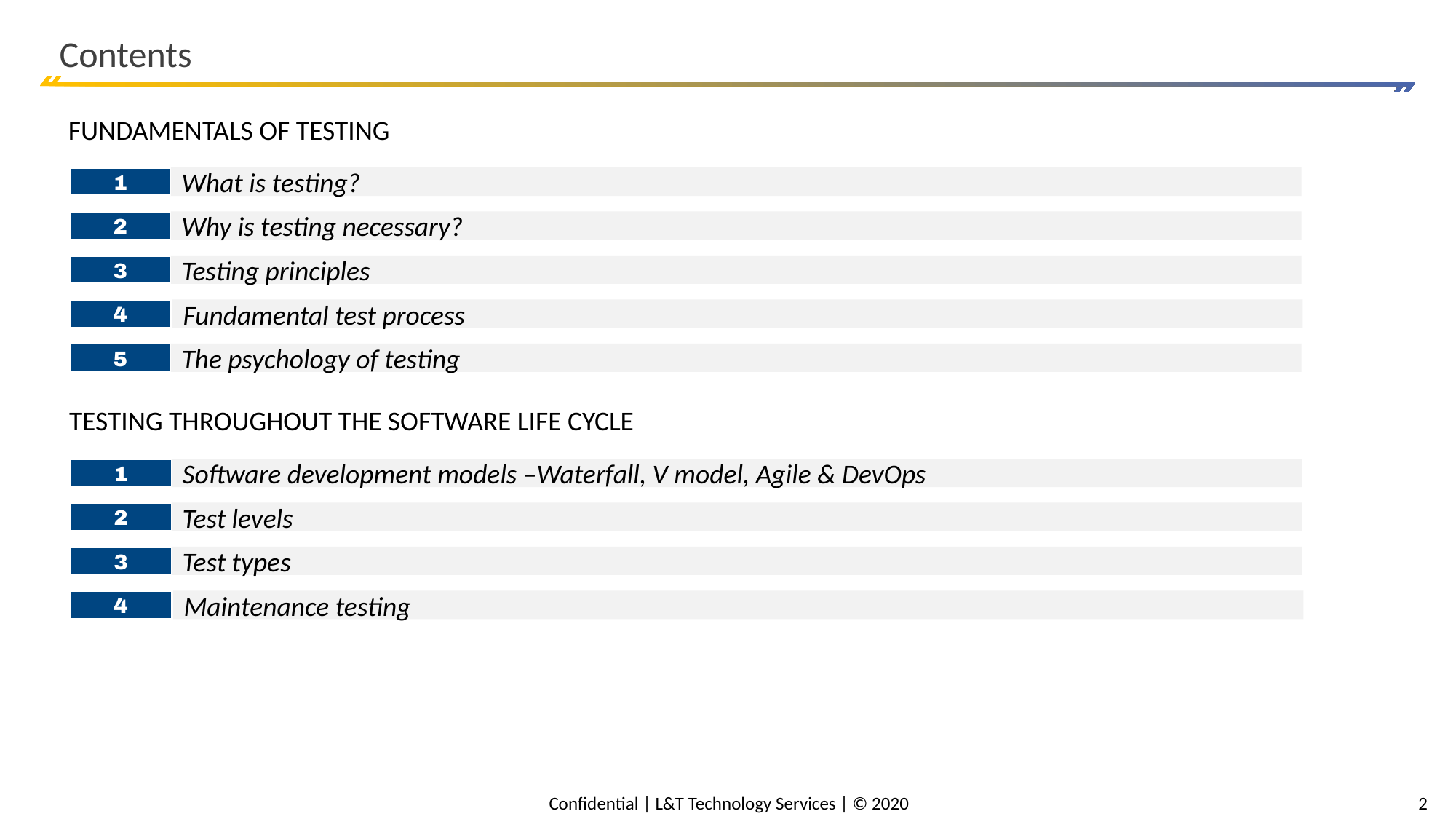

# Contents
FUNDAMENTALS OF TESTING
What is testing?
1
Why is testing necessary?
2
Testing principles
3
Fundamental test process
4
The psychology of testing
5
TESTING THROUGHOUT THE SOFTWARE LIFE CYCLE
Software development models –Waterfall, V model, Agile & DevOps
1
Test levels
2
Test types
3
Maintenance testing
4